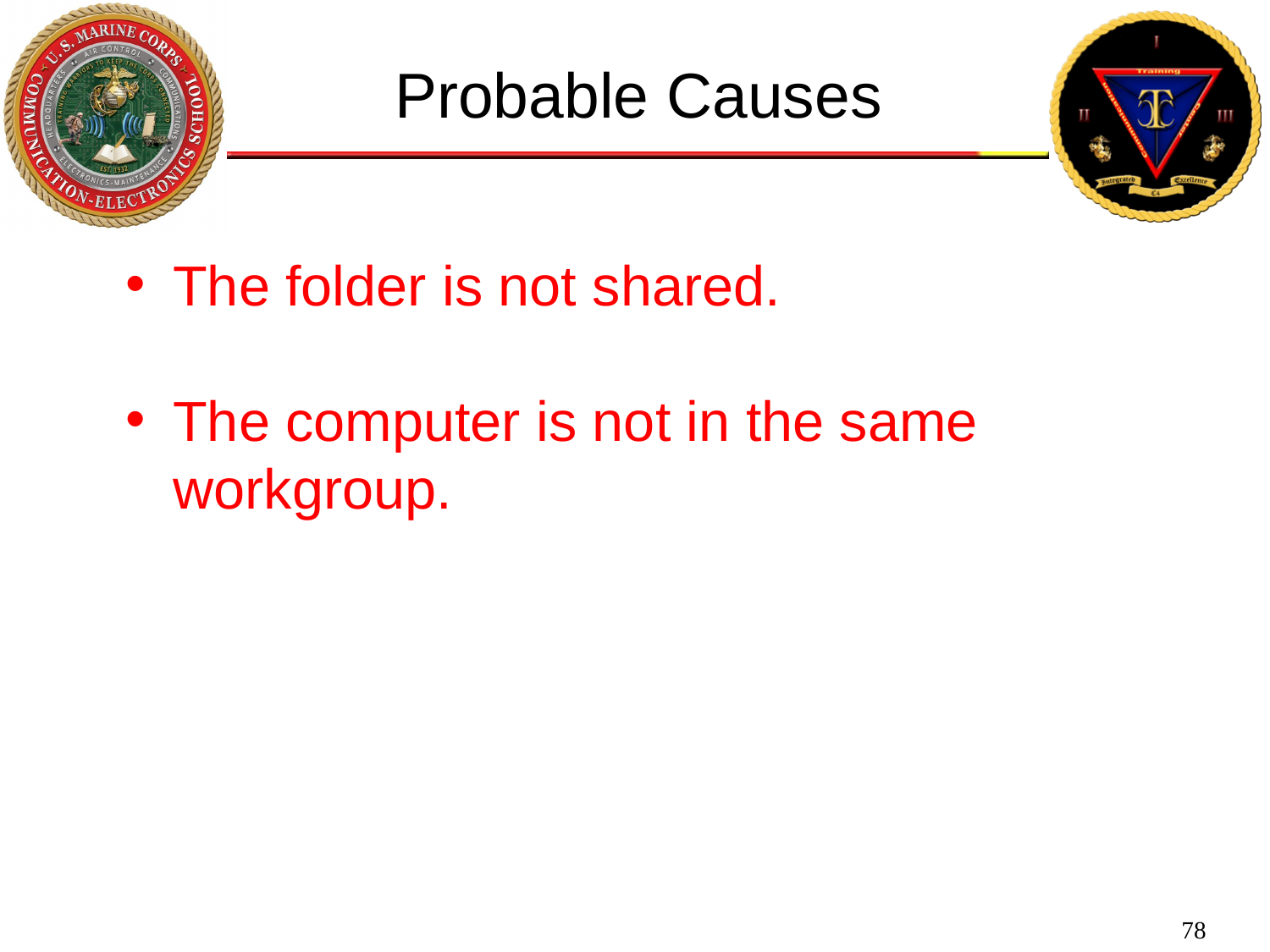

Probable Causes
The folder is not shared.

The computer is not in the same workgroup.